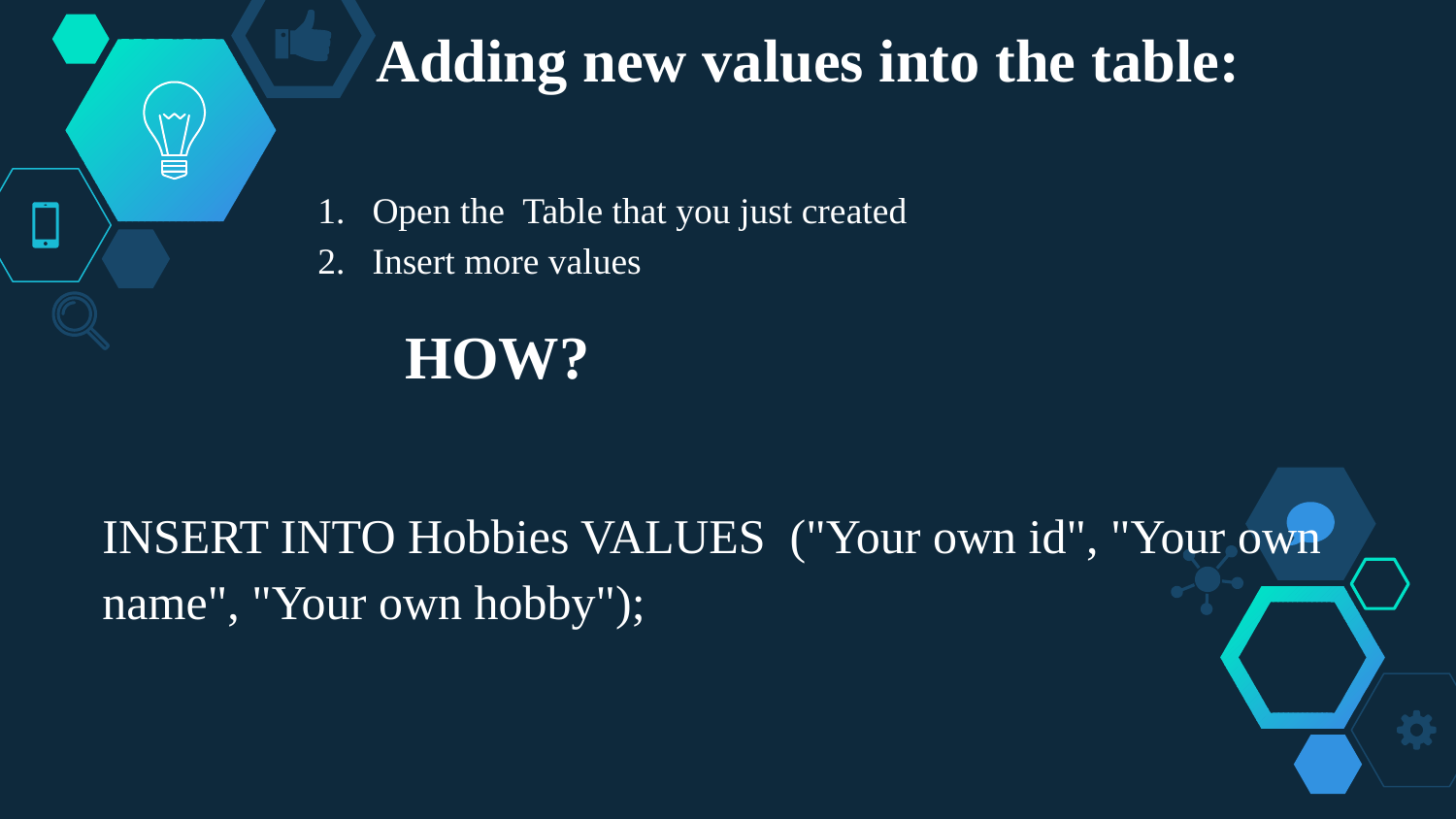

# Adding new values into the table:

Open the  Table that you just created
Insert more values
HOW?
INSERT INTO Hobbies VALUES  ("Your own id", "Your own name", "Your own hobby");